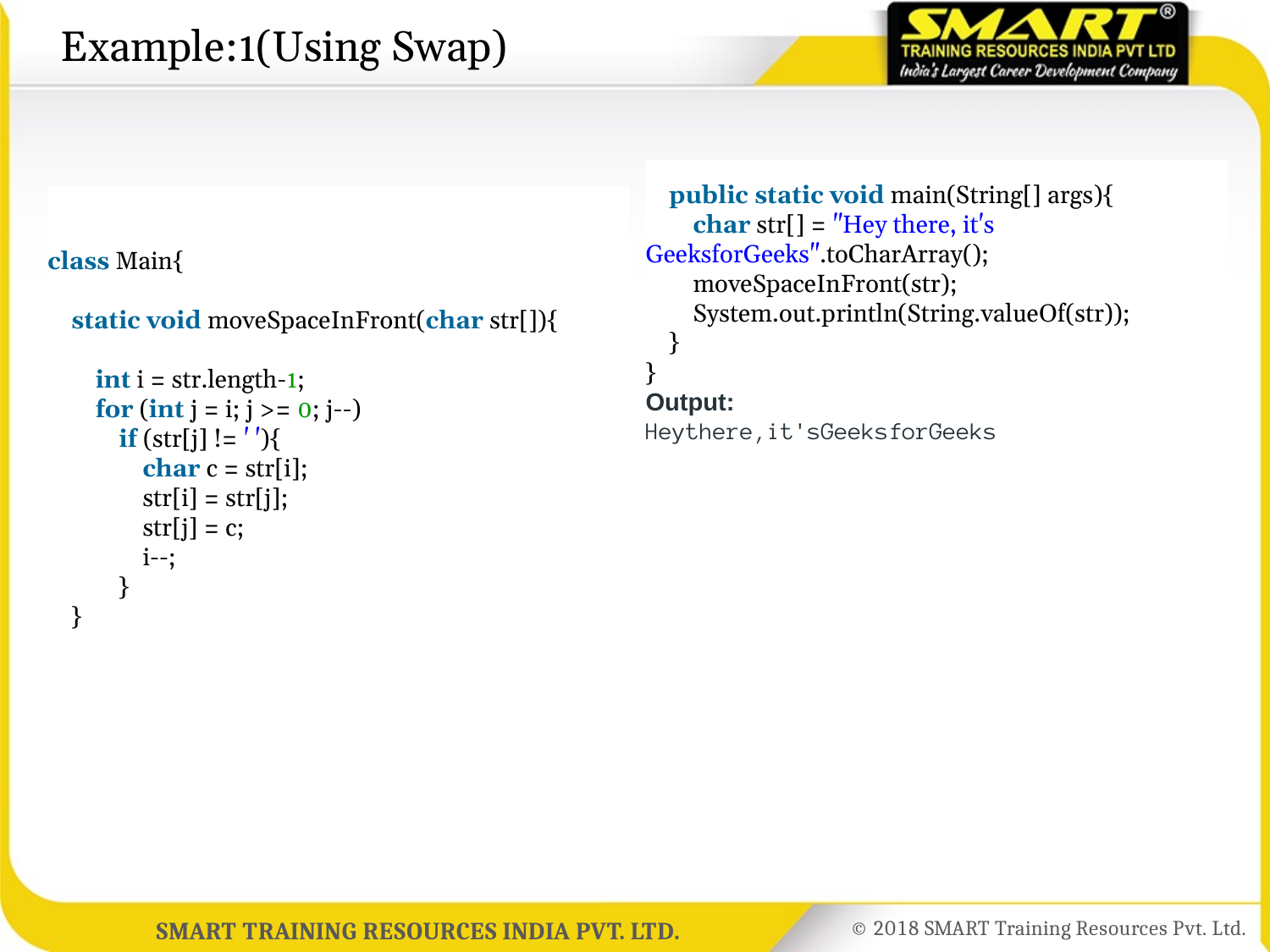

# Example:1(Using Swap)

    public static void main(String[] args){
        char str[] = "Hey there, it's GeeksforGeeks".toCharArray();
        moveSpaceInFront(str);
        System.out.println(String.valueOf(str));
    }
}
Output:
Heythere,it'sGeeksforGeeks

class Main{

    static void moveSpaceInFront(char str[]){

        int i = str.length-1;
        for (int j = i; j >= 0; j--)
            if (str[j] != ' '){
                char c = str[i];
                str[i] = str[j];
                str[j] = c;
                i--;
            }
    }